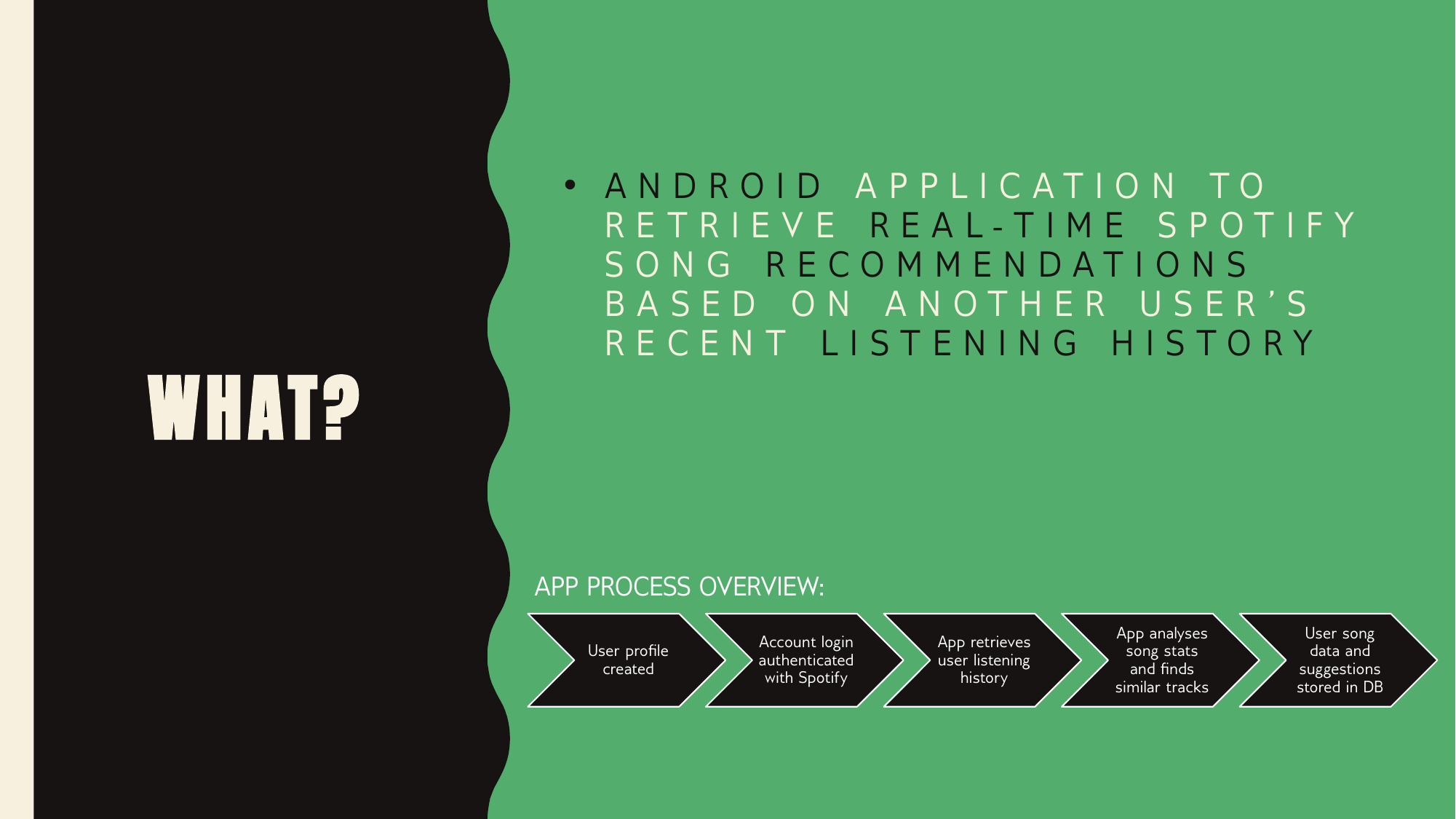

# Android Application to retrieve real-time Spotify song recommendations based on another user’s recent listening history
What?
APP PROCESS OVERVIEW:
User profile created
Account login authenticated with Spotify
App retrieves user listening history
App analyses song stats and finds similar tracks
User song data and suggestions stored in DB